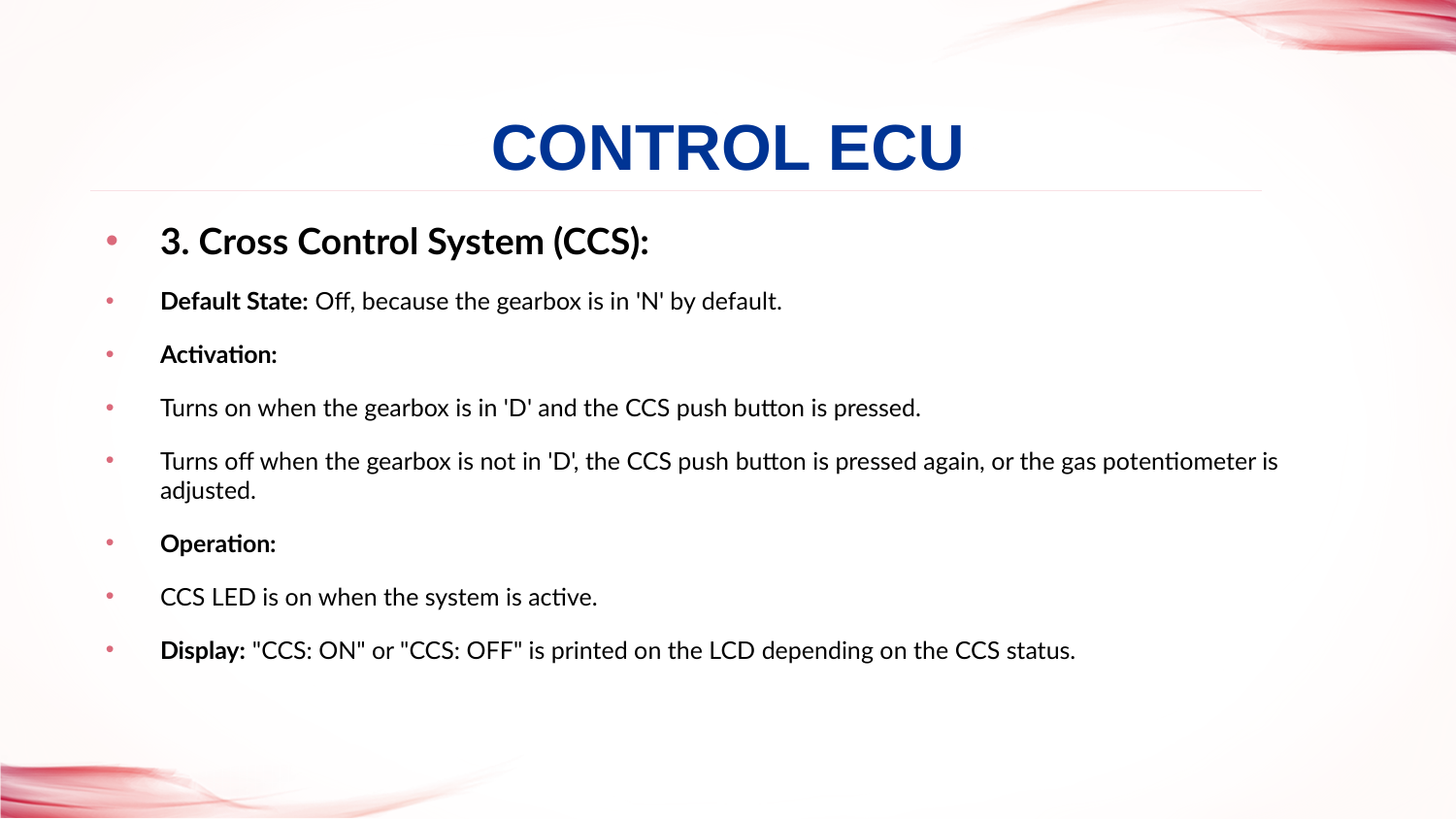

Control ECU
# 3. Cross Control System (CCS):
Default State: Off, because the gearbox is in 'N' by default.
Activation:
Turns on when the gearbox is in 'D' and the CCS push button is pressed.
Turns off when the gearbox is not in 'D', the CCS push button is pressed again, or the gas potentiometer is adjusted.
Operation:
CCS LED is on when the system is active.
Display: "CCS: ON" or "CCS: OFF" is printed on the LCD depending on the CCS status.